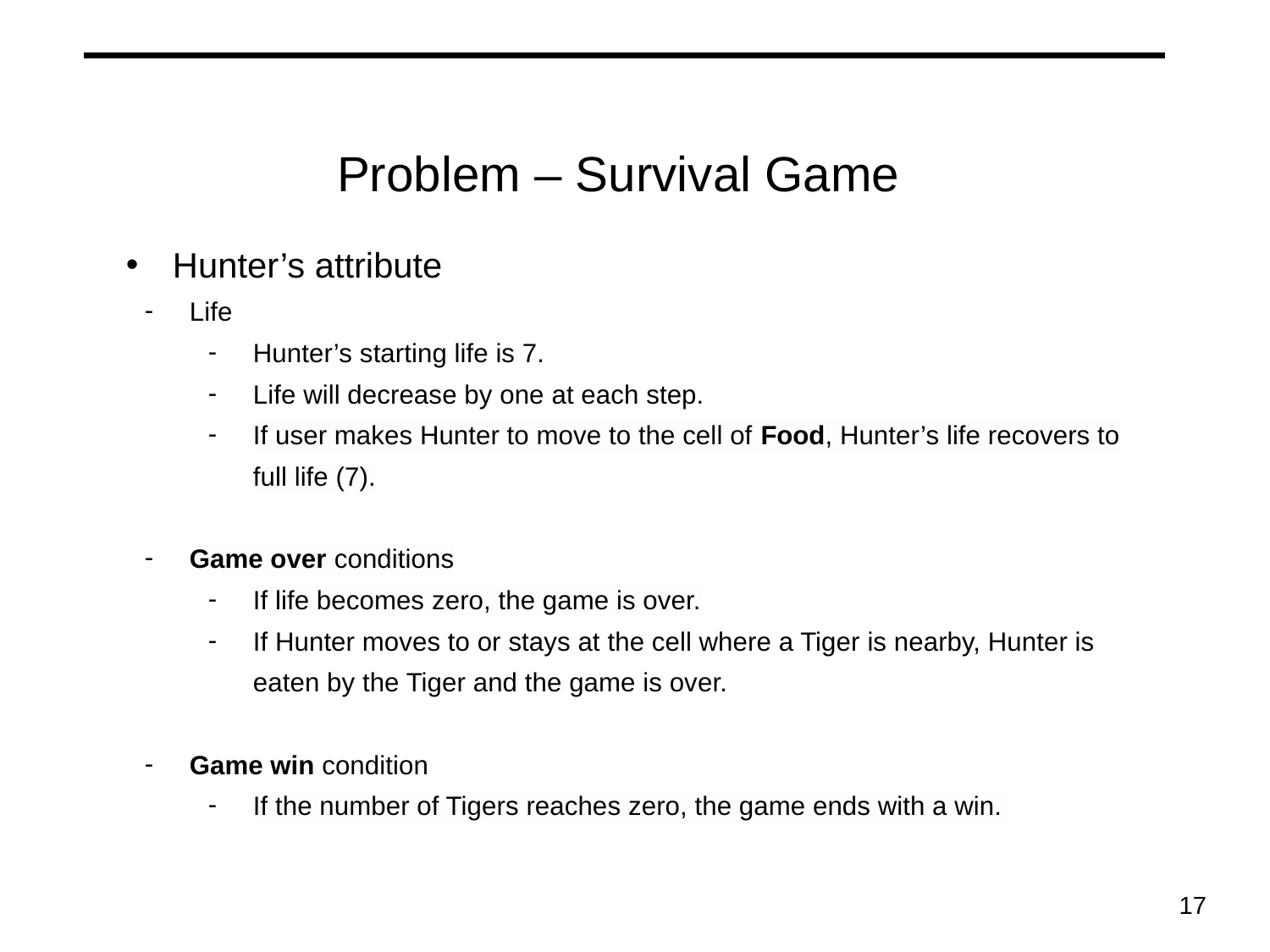

# Problem – Survival Game
Hunter’s attribute
Life
Hunter’s starting life is 7.
Life will decrease by one at each step.
If user makes Hunter to move to the cell of Food, Hunter’s life recovers to full life (7).

Game over conditions
If life becomes zero, the game is over.
If Hunter moves to or stays at the cell where a Tiger is nearby, Hunter is eaten by the Tiger and the game is over.

Game win condition
If the number of Tigers reaches zero, the game ends with a win.